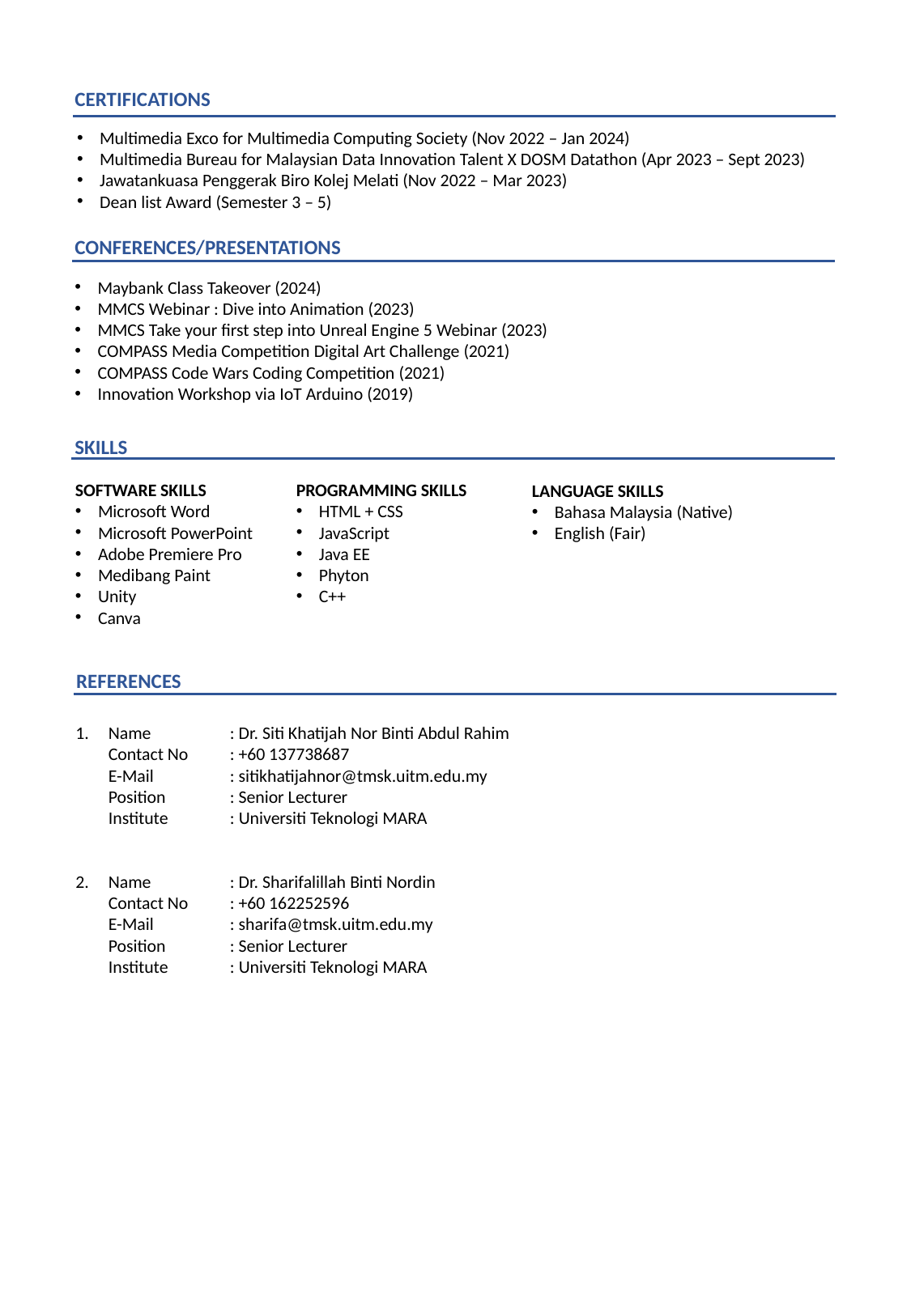

CERTIFICATIONS
Multimedia Exco for Multimedia Computing Society (Nov 2022 – Jan 2024)
Multimedia Bureau for Malaysian Data Innovation Talent X DOSM Datathon (Apr 2023 – Sept 2023)
Jawatankuasa Penggerak Biro Kolej Melati (Nov 2022 – Mar 2023)
Dean list Award (Semester 3 – 5)

CONFERENCES/PRESENTATIONS
Maybank Class Takeover (2024)
MMCS Webinar : Dive into Animation (2023)
MMCS Take your first step into Unreal Engine 5 Webinar (2023)
COMPASS Media Competition Digital Art Challenge (2021)
COMPASS Code Wars Coding Competition (2021)
Innovation Workshop via IoT Arduino (2019)
SKILLS
PROGRAMMING SKILLS
HTML + CSS
JavaScript
Java EE
Phyton
C++

SOFTWARE SKILLS
Microsoft Word
Microsoft PowerPoint
Adobe Premiere Pro
Medibang Paint
Unity
Canva
LANGUAGE SKILLS
Bahasa Malaysia (Native)
English (Fair)
 Level
REFERENCES
1.

2.

Name  	: Dr. Siti Khatijah Nor Binti Abdul Rahim
Contact No 	: +60 137738687
E-Mail 	: sitikhatijahnor@tmsk.uitm.edu.my
Position	: Senior Lecturer
Institute	: Universiti Teknologi MARA

Name  	: Dr. Sharifalillah Binti Nordin
Contact No 	: +60 162252596
E-Mail 	: sharifa@tmsk.uitm.edu.my
Position	: Senior Lecturer
Institute	: Universiti Teknologi MARA